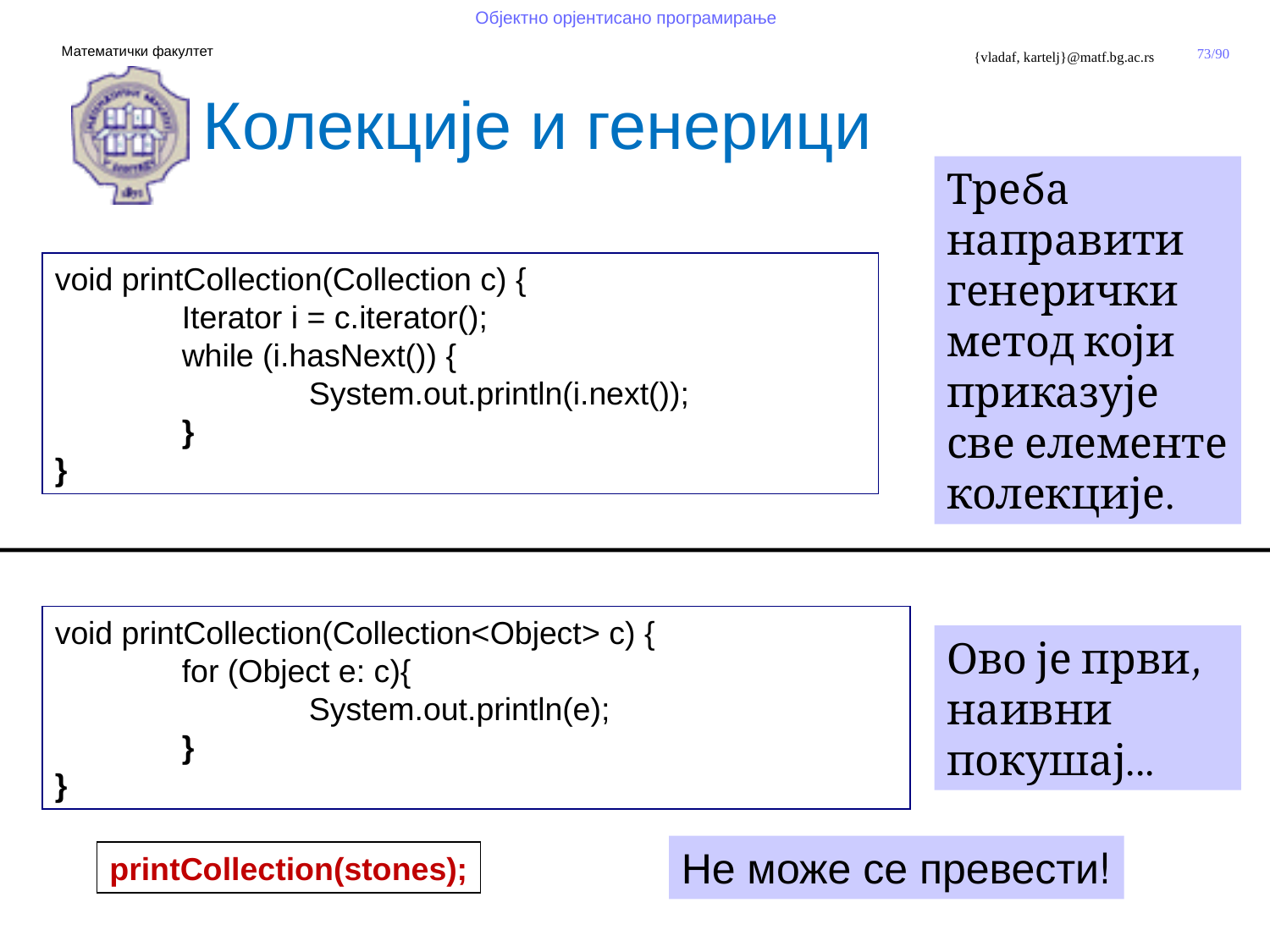

Колекције и генерици
Треба направити генерички метод који приказује све елементе колекције.
void printCollection(Collection c) {
	Iterator i = c.iterator();
	while (i.hasNext()) {
		System.out.println(i.next());
	}
}

void printCollection(Collection<Object> c) {
	for (Object e: c){
		System.out.println(e);
	}
}
Ово је први, наивни покушај...
Не може се превести!
printCollection(stones);